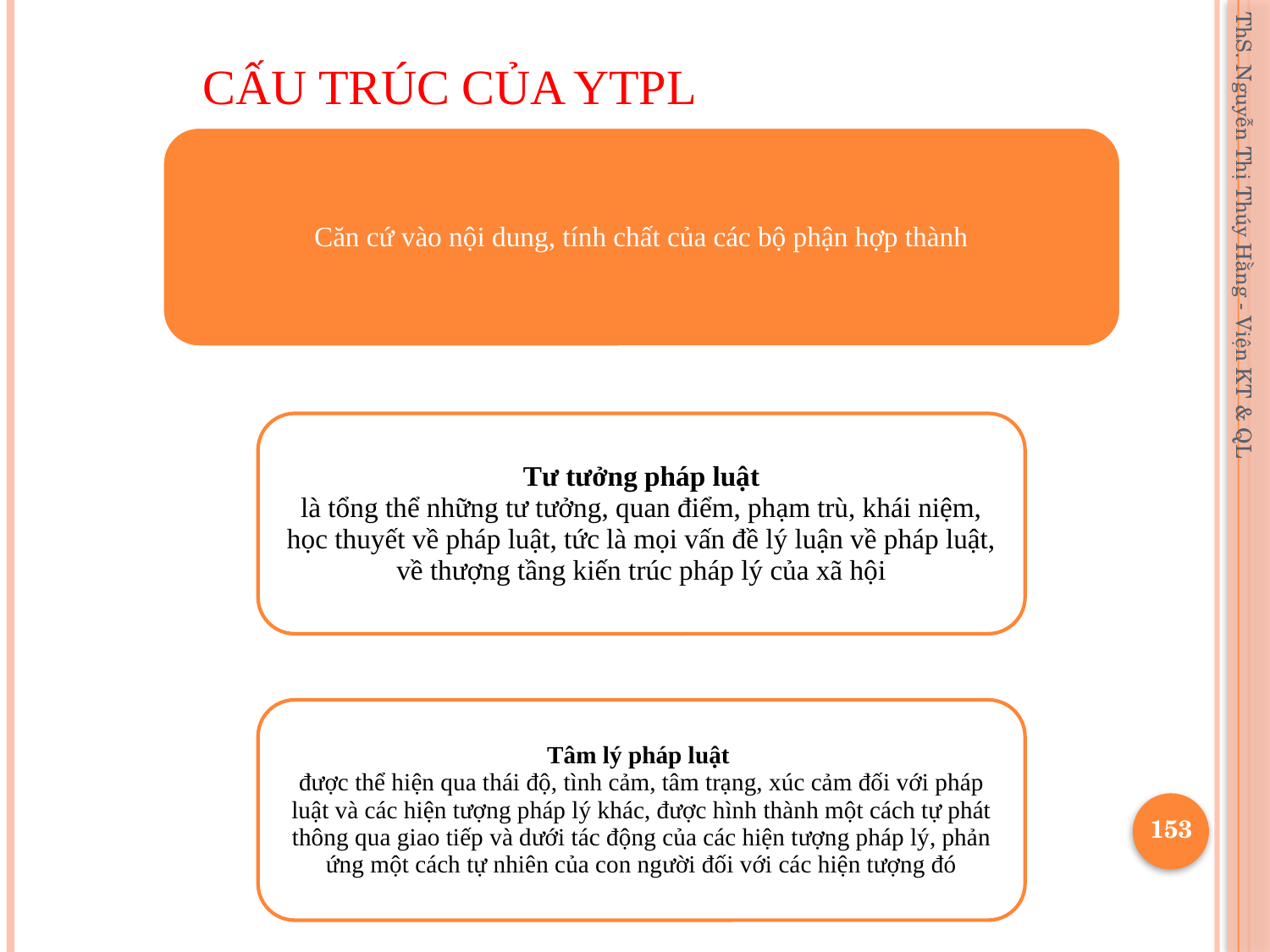

# Cấu trúc của YTPL
Căn cứ vào nội dung, tính chất của các bộ phận hợp thành
Tư tưởng pháp luật
là tổng thể những tư tưởng, quan điểm, phạm trù, khái niệm, học thuyết về pháp luật, tức là mọi vấn đề lý luận về pháp luật, về thượng tầng kiến trúc pháp lý của xã hội
Tâm lý pháp luật
được thể hiện qua thái độ, tình cảm, tâm trạng, xúc cảm đối với pháp luật và các hiện tượng pháp lý khác, được hình thành một cách tự phát thông qua giao tiếp và dưới tác động của các hiện tượng pháp lý, phản ứng một cách tự nhiên của con người đối với các hiện tượng đó
ThS. Nguyễn Thị Thúy Hằng - Viện KT & QL
153